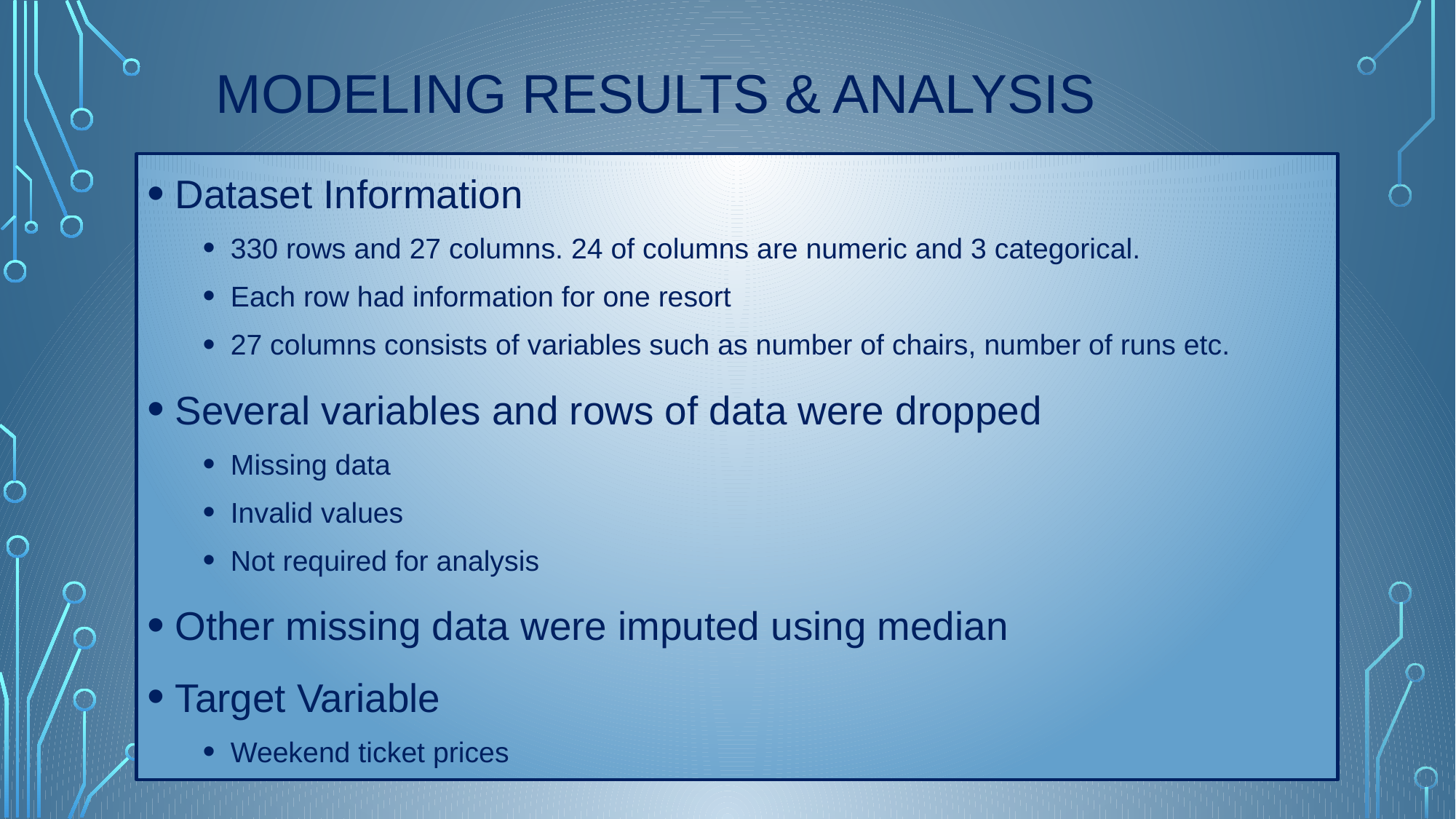

# Modeling results & Analysis
Dataset Information
330 rows and 27 columns. 24 of columns are numeric and 3 categorical.
Each row had information for one resort
27 columns consists of variables such as number of chairs, number of runs etc.
Several variables and rows of data were dropped
Missing data
Invalid values
Not required for analysis
Other missing data were imputed using median
Target Variable
Weekend ticket prices